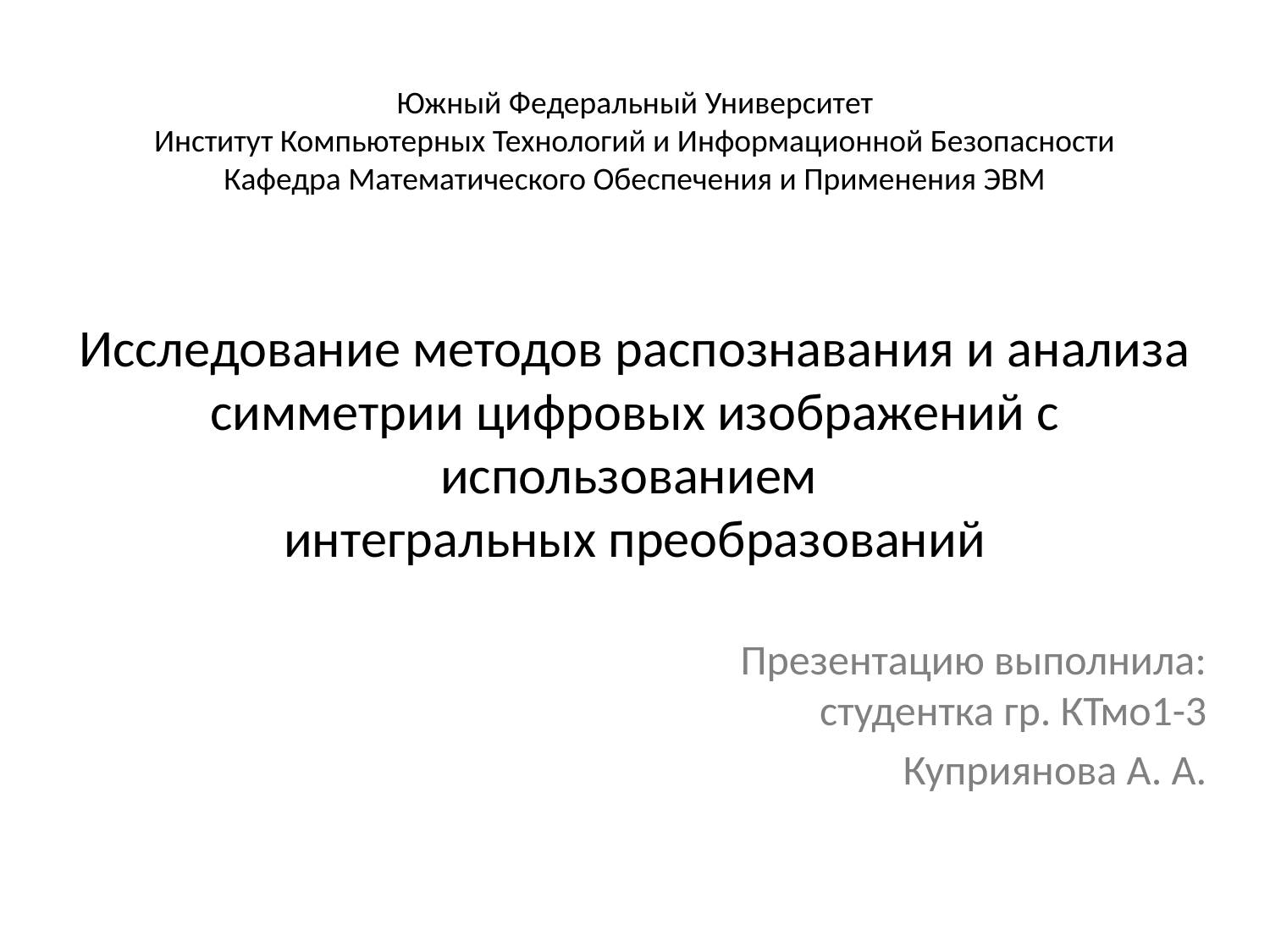

Южный Федеральный Университет
Институт Компьютерных Технологий и Информационной Безопасности
Кафедра Математического Обеспечения и Применения ЭВМ
# Исследование методов распознавания и анализа симметрии цифровых изображений с использованием интегральных преобразований
Презентацию выполнила:
студентка гр. КТмо1-3
 Куприянова А. А.